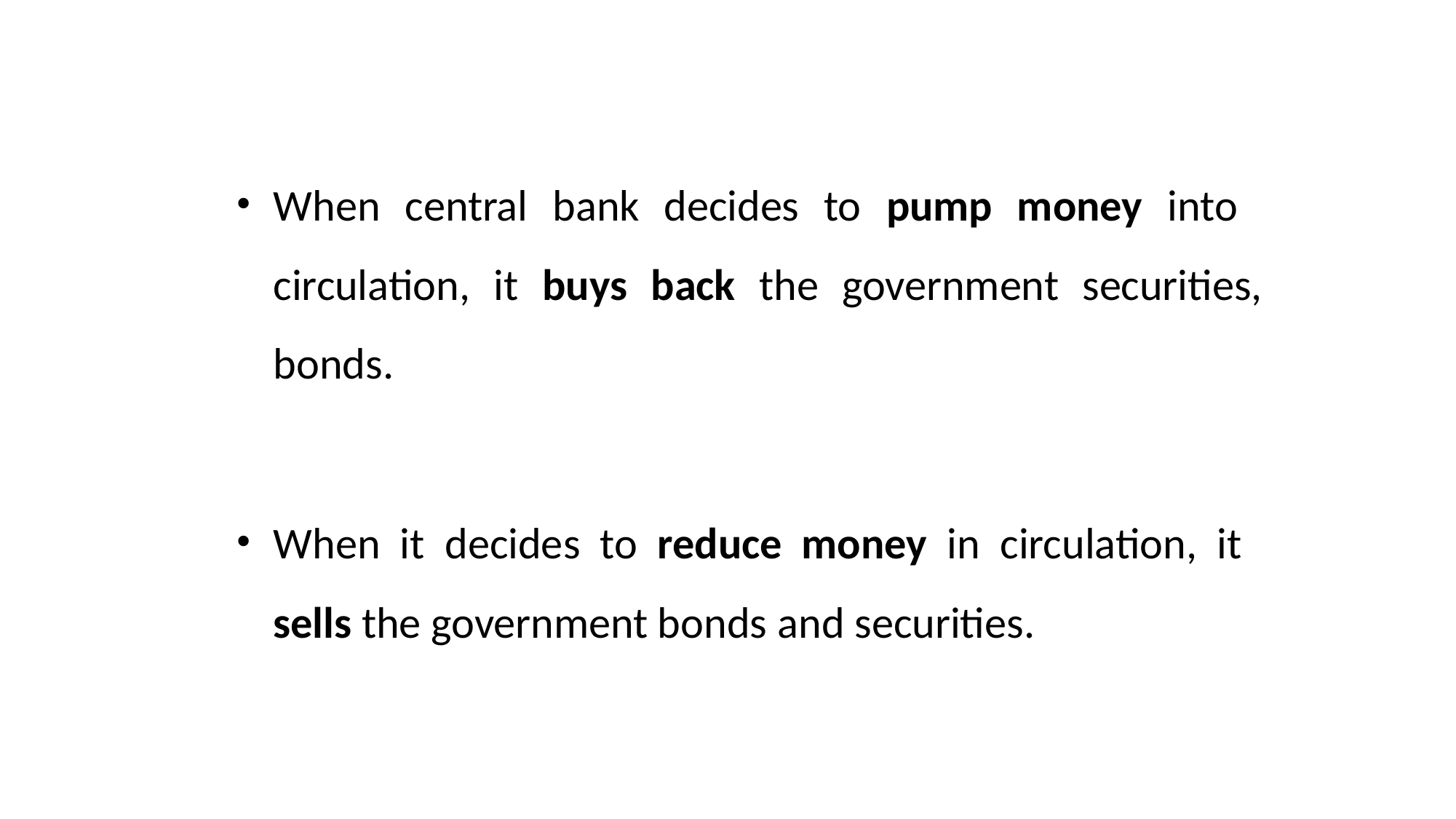

When central bank decides to pump money into  circulation, it buys back the government securities, bonds.

When it decides to reduce money in circulation, it  sells the government bonds and securities.